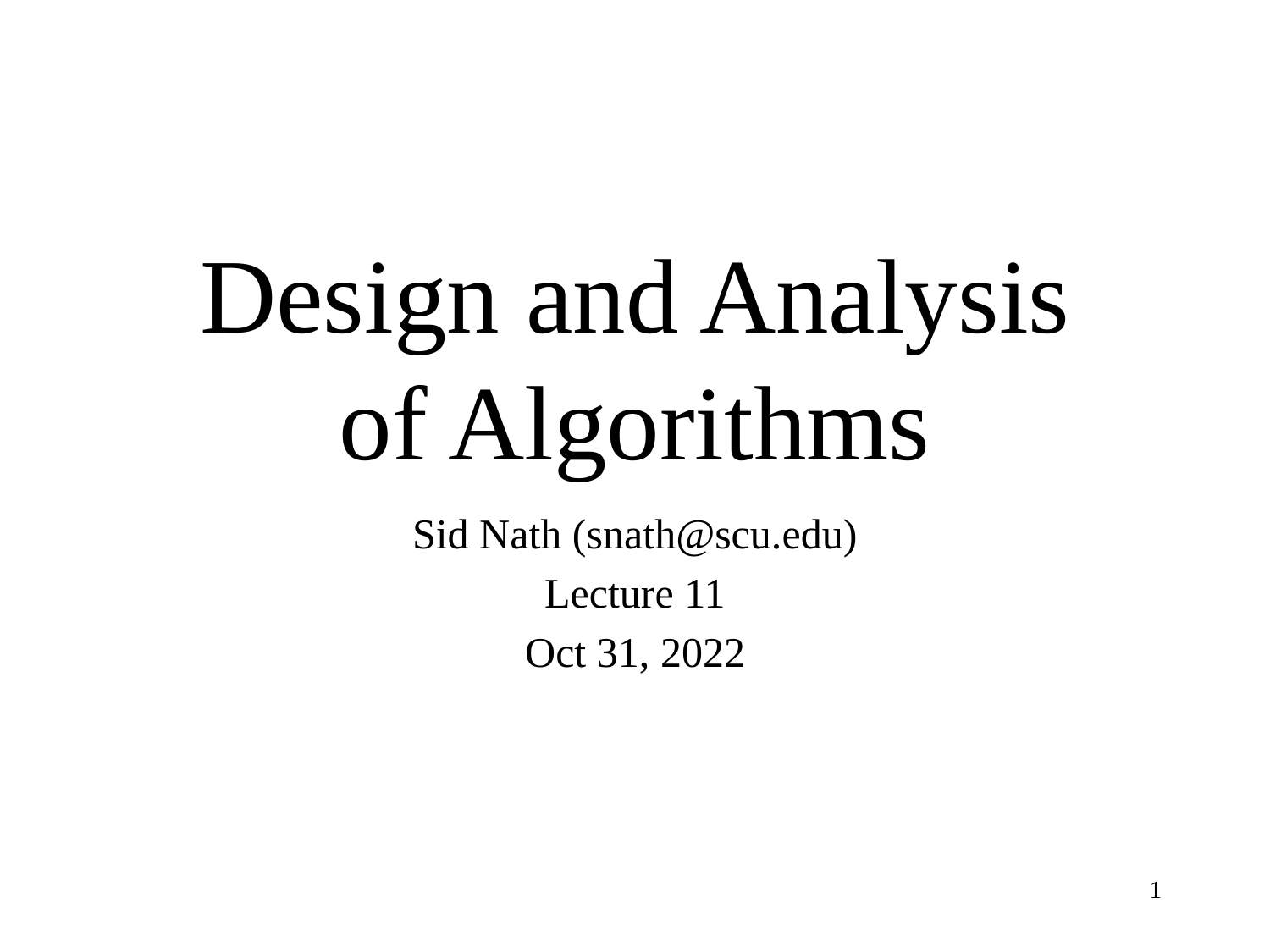

# Design and Analysis of Algorithms
Sid Nath (snath@scu.edu)
Lecture 11
Oct 31, 2022
1